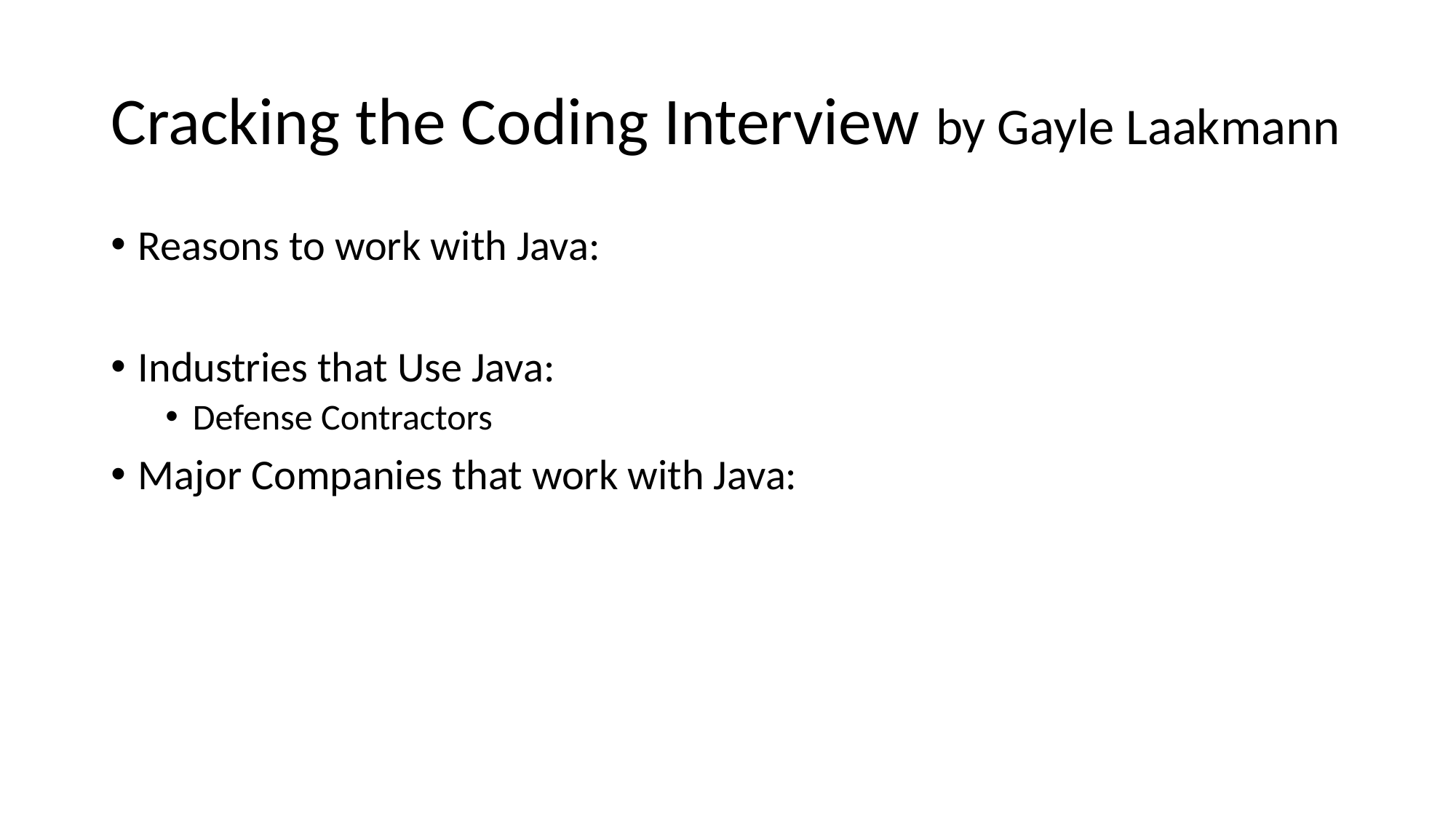

# Cracking the Coding Interview by Gayle Laakmann
Reasons to work with Java:

Industries that Use Java:
Defense Contractors
Major Companies that work with Java: